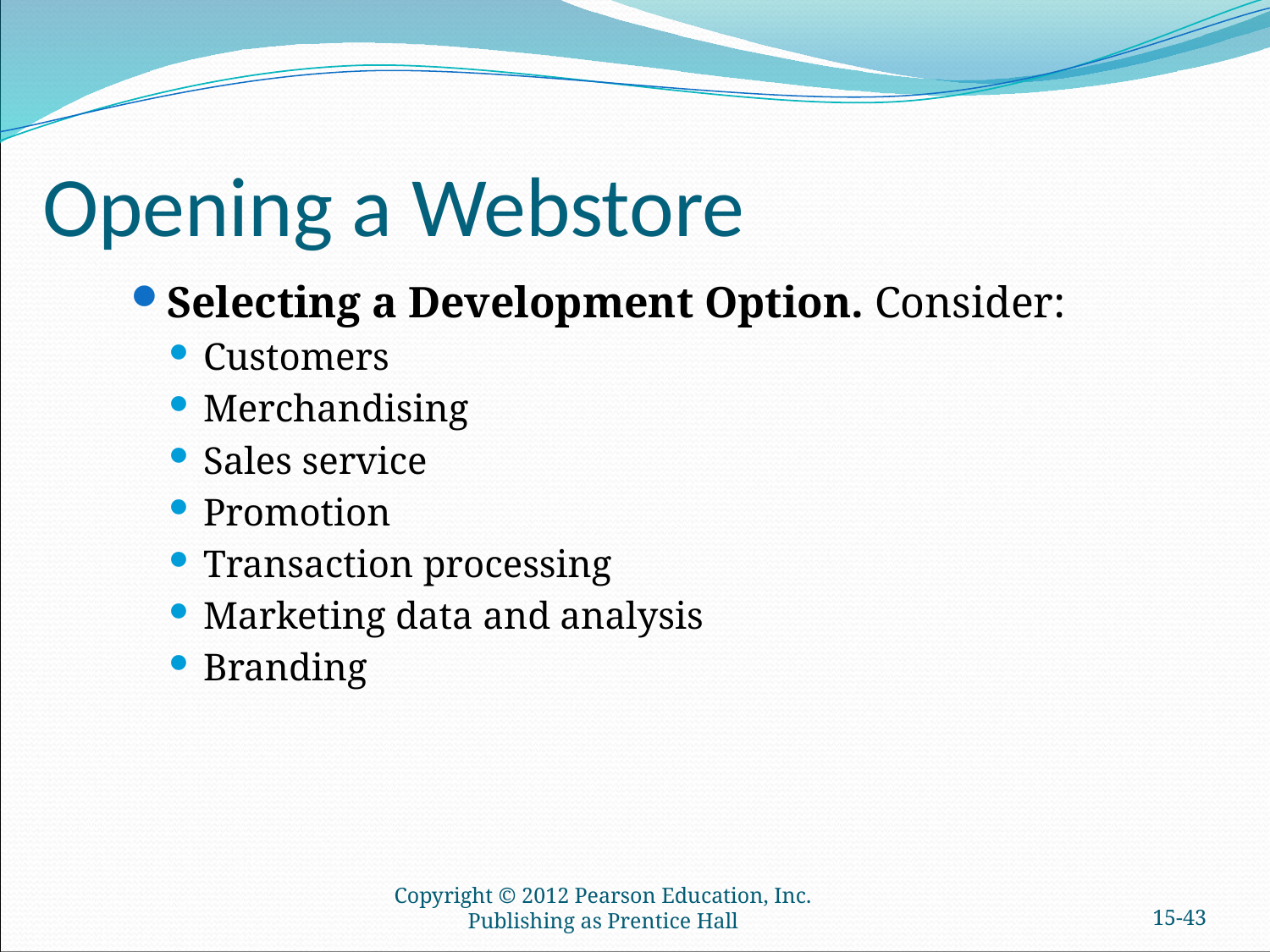

# Opening a Webstore
Selecting a Development Option. Consider:
Customers
Merchandising
Sales service
Promotion
Transaction processing
Marketing data and analysis
Branding
Copyright © 2012 Pearson Education, Inc. Publishing as Prentice Hall
15-43